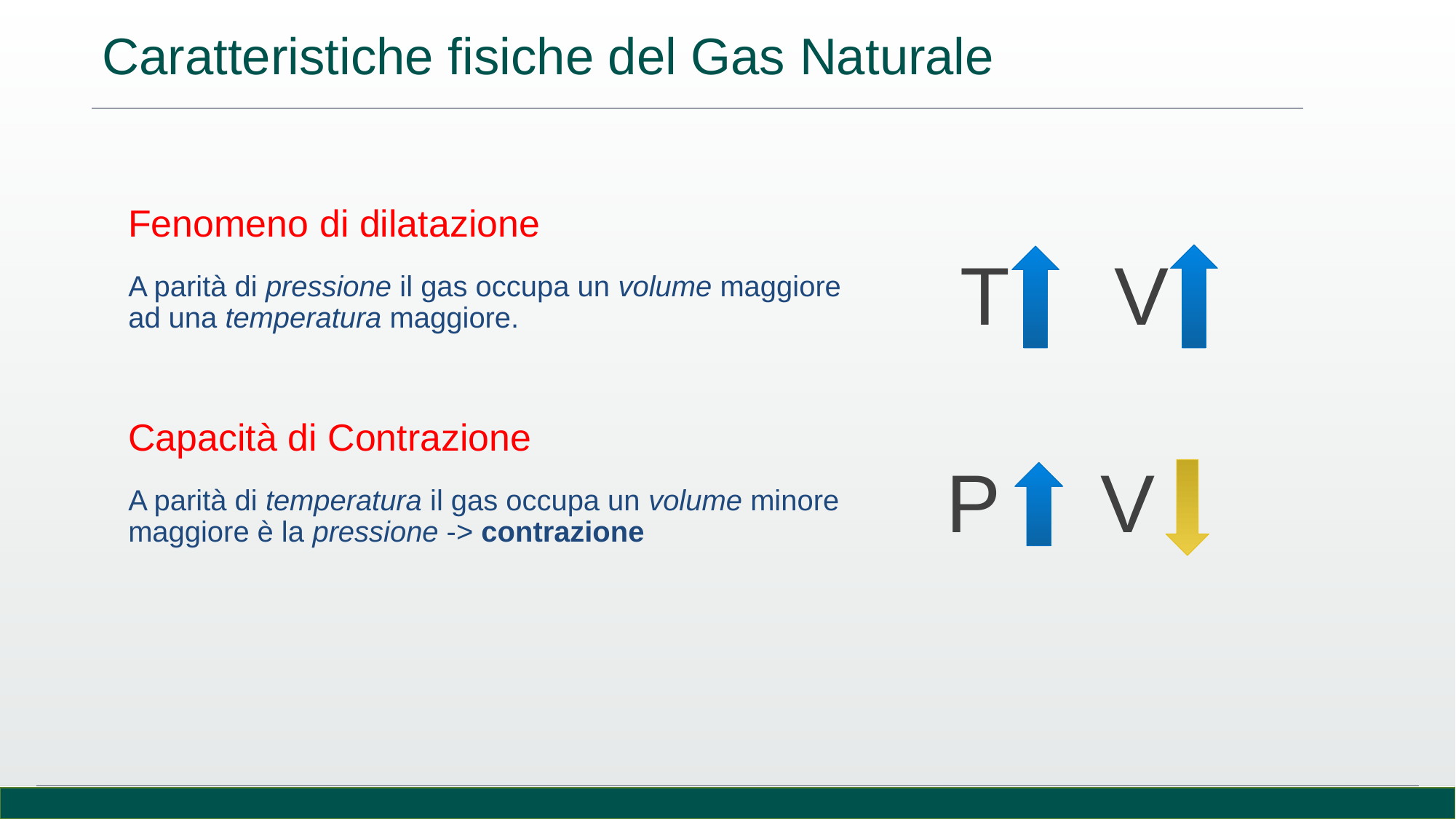

Caratteristiche fisiche del Gas Naturale
Fenomeno di dilatazione
A parità di pressione il gas occupa un volume maggiore ad una temperatura maggiore.

Capacità di Contrazione
A parità di temperatura il gas occupa un volume minore maggiore è la pressione -> contrazione
T	  V

P	  V